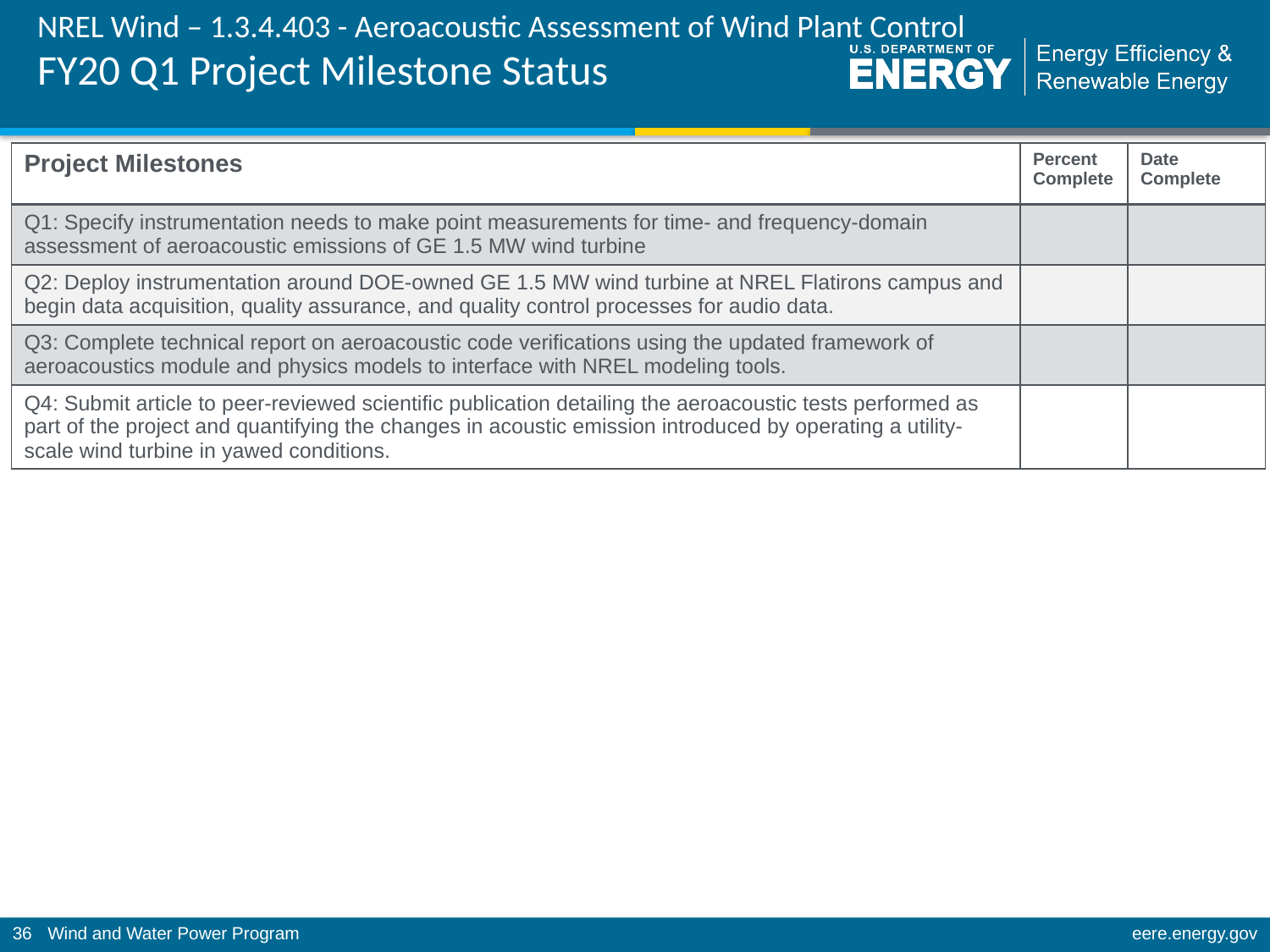

# NREL Wind – 1.3.4.403 - Aeroacoustic Assessment of Wind Plant Control FY20 Q1 Project Milestone Status

| Project Milestones | Percent Complete | Date Complete |
| --- | --- | --- |
| Q1: Specify instrumentation needs to make point measurements for time- and frequency-domain assessment of aeroacoustic emissions of GE 1.5 MW wind turbine |  |  |
| Q2: Deploy instrumentation around DOE-owned GE 1.5 MW wind turbine at NREL Flatirons campus and begin data acquisition, quality assurance, and quality control processes for audio data. |  |  |
| Q3: Complete technical report on aeroacoustic code verifications using the updated framework of aeroacoustics module and physics models to interface with NREL modeling tools. |  |  |
| Q4: Submit article to peer-reviewed scientific publication detailing the aeroacoustic tests performed as part of the project and quantifying the changes in acoustic emission introduced by operating a utility-scale wind turbine in yawed conditions. |  |  |